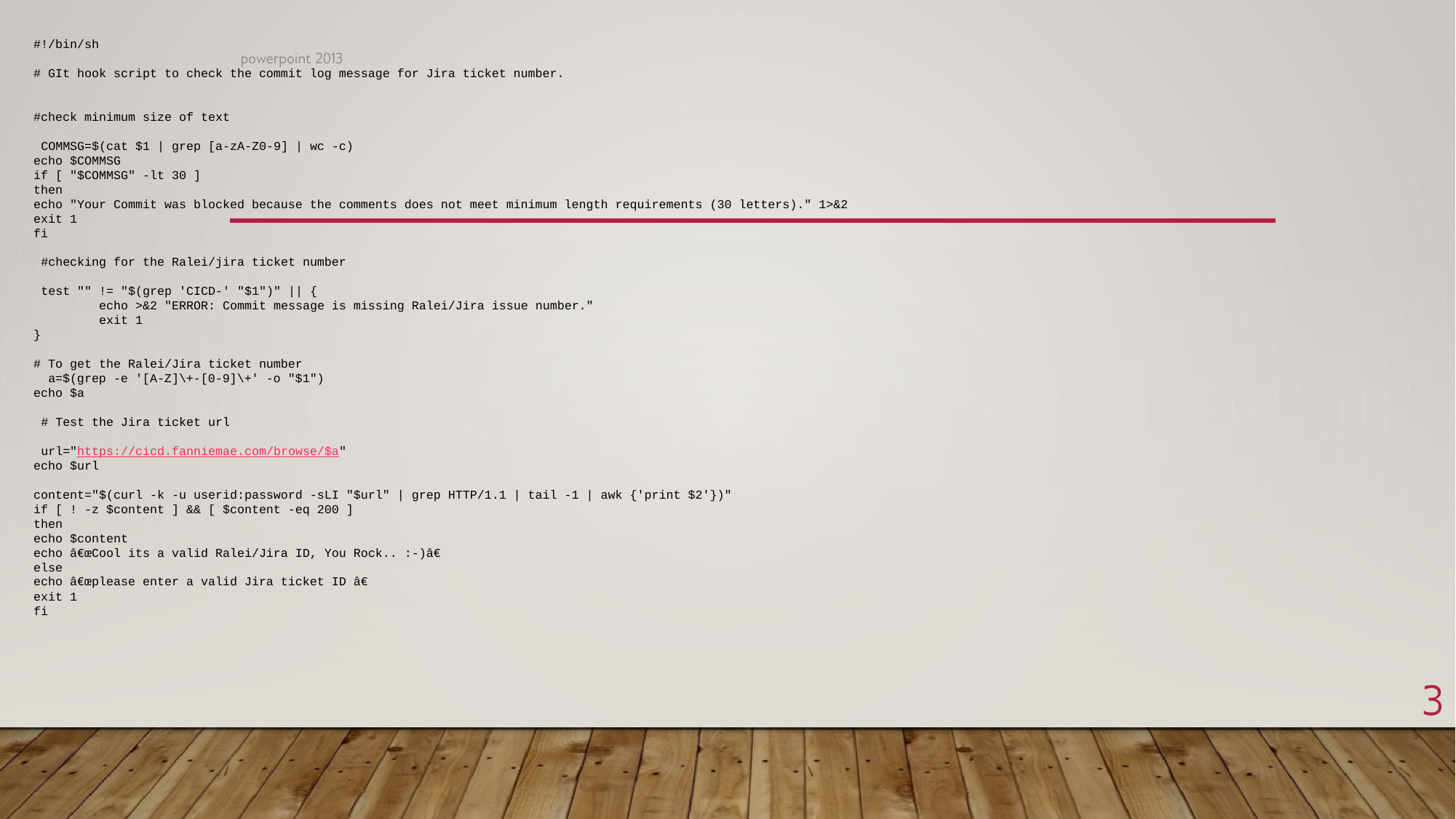

#!/bin/sh

# GIt hook script to check the commit log message for Jira ticket number.

#check minimum size of text

 COMMSG=$(cat $1 | grep [a-zA-Z0-9] | wc -c)
echo $COMMSG
if [ "$COMMSG" -lt 30 ]
then
echo "Your Commit was blocked because the comments does not meet minimum length requirements (30 letters)." 1>&2
exit 1
fi

 #checking for the Ralei/jira ticket number

 test "" != "$(grep 'CICD-' "$1")" || {
         echo >&2 "ERROR: Commit message is missing Ralei/Jira issue number."
         exit 1
}

# To get the Ralei/Jira ticket number
  a=$(grep -e '[A-Z]\+-[0-9]\+' -o "$1")
echo $a

 # Test the Jira ticket url

 url="https://cicd.fanniemae.com/browse/$a"
echo $url

content="$(curl -k -u userid:password -sLI "$url" | grep HTTP/1.1 | tail -1 | awk {'print $2'})"
if [ ! -z $content ] && [ $content -eq 200 ]
then
echo $content
echo â€œCool its a valid Ralei/Jira ID, You Rock.. :-)â€
else
echo â€œplease enter a valid Jira ticket ID â€
exit 1
fi

powerpoint 2013
3